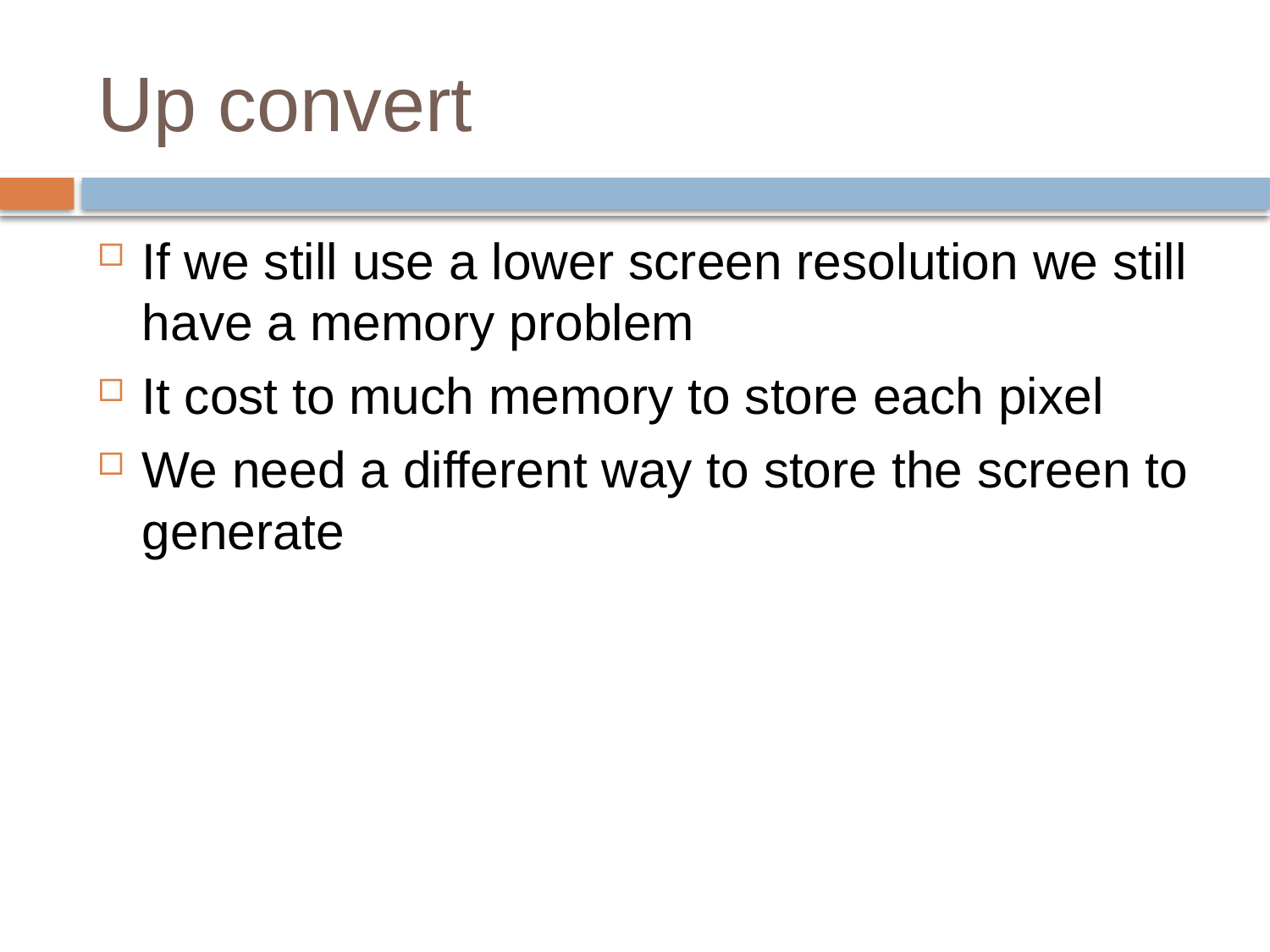

# Up convert
If we still use a lower screen resolution we still have a memory problem
It cost to much memory to store each pixel
We need a different way to store the screen to generate